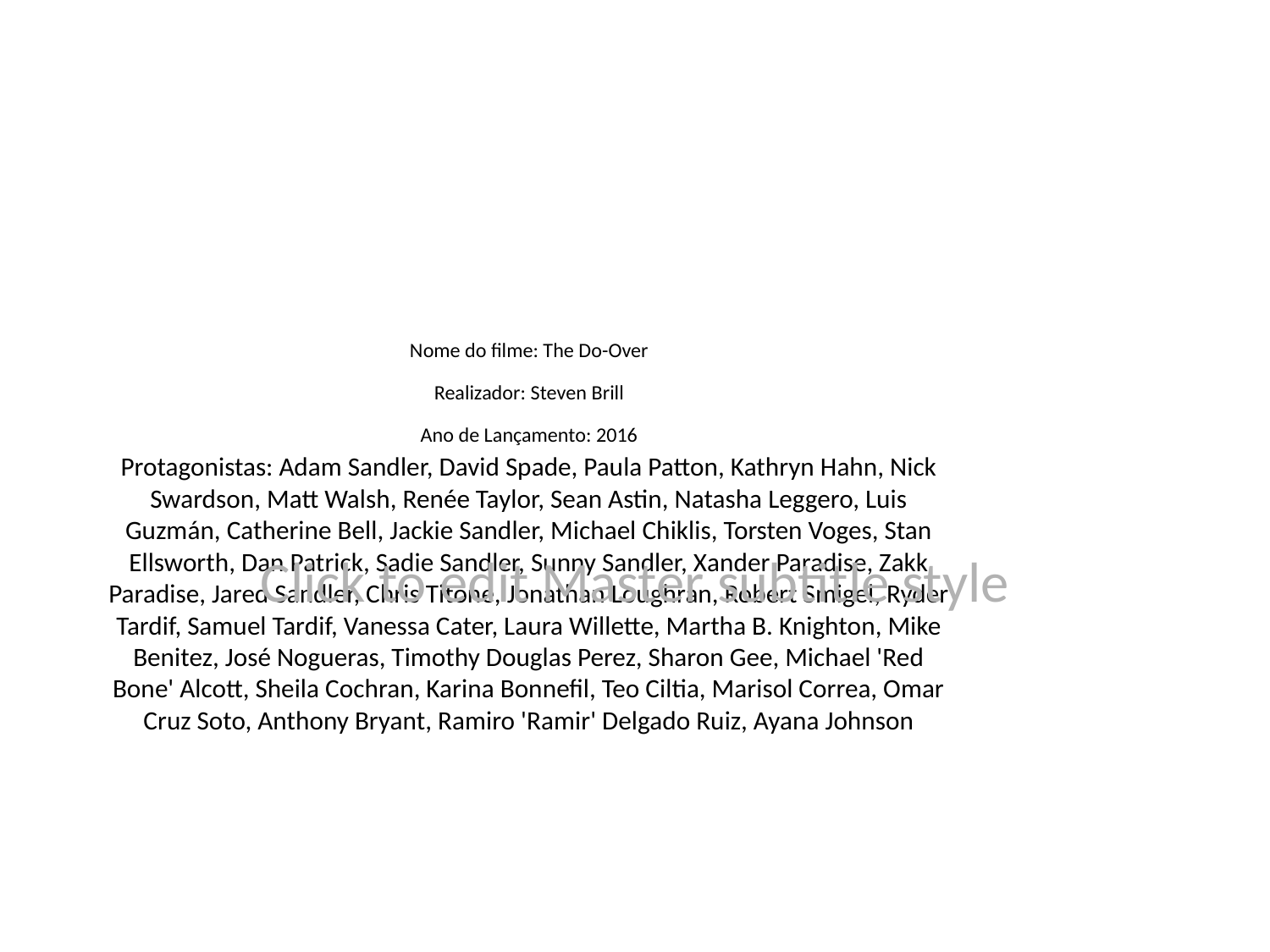

# Nome do filme: The Do-Over
Realizador: Steven Brill
Ano de Lançamento: 2016
Protagonistas: Adam Sandler, David Spade, Paula Patton, Kathryn Hahn, Nick Swardson, Matt Walsh, Renée Taylor, Sean Astin, Natasha Leggero, Luis Guzmán, Catherine Bell, Jackie Sandler, Michael Chiklis, Torsten Voges, Stan Ellsworth, Dan Patrick, Sadie Sandler, Sunny Sandler, Xander Paradise, Zakk Paradise, Jared Sandler, Chris Titone, Jonathan Loughran, Robert Smigel, Ryder Tardif, Samuel Tardif, Vanessa Cater, Laura Willette, Martha B. Knighton, Mike Benitez, José Nogueras, Timothy Douglas Perez, Sharon Gee, Michael 'Red Bone' Alcott, Sheila Cochran, Karina Bonnefil, Teo Ciltia, Marisol Correa, Omar Cruz Soto, Anthony Bryant, Ramiro 'Ramir' Delgado Ruiz, Ayana Johnson
Click to edit Master subtitle style